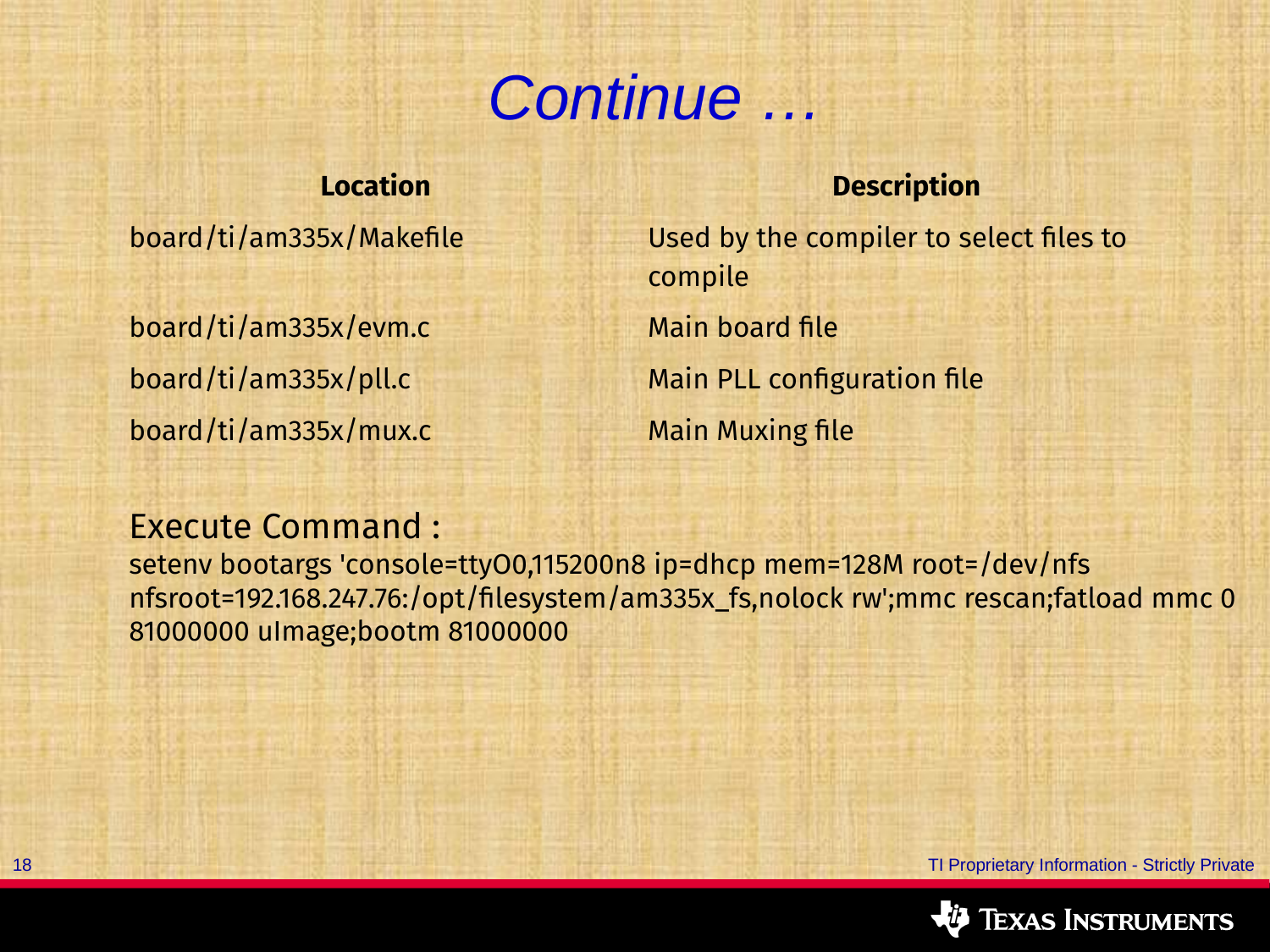

Continue …
| Location | Description |
| --- | --- |
| board/ti/am335x/Makefile | Used by the compiler to select files to compile |
| board/ti/am335x/evm.c | Main board file |
| board/ti/am335x/pll.c | Main PLL configuration file |
| board/ti/am335x/mux.c | Main Muxing file |

Execute Command :
setenv bootargs 'console=ttyO0,115200n8 ip=dhcp mem=128M root=/dev/nfs nfsroot=192.168.247.76:/opt/filesystem/am335x_fs,nolock rw';mmc rescan;fatload mmc 0 81000000 uImage;bootm 81000000